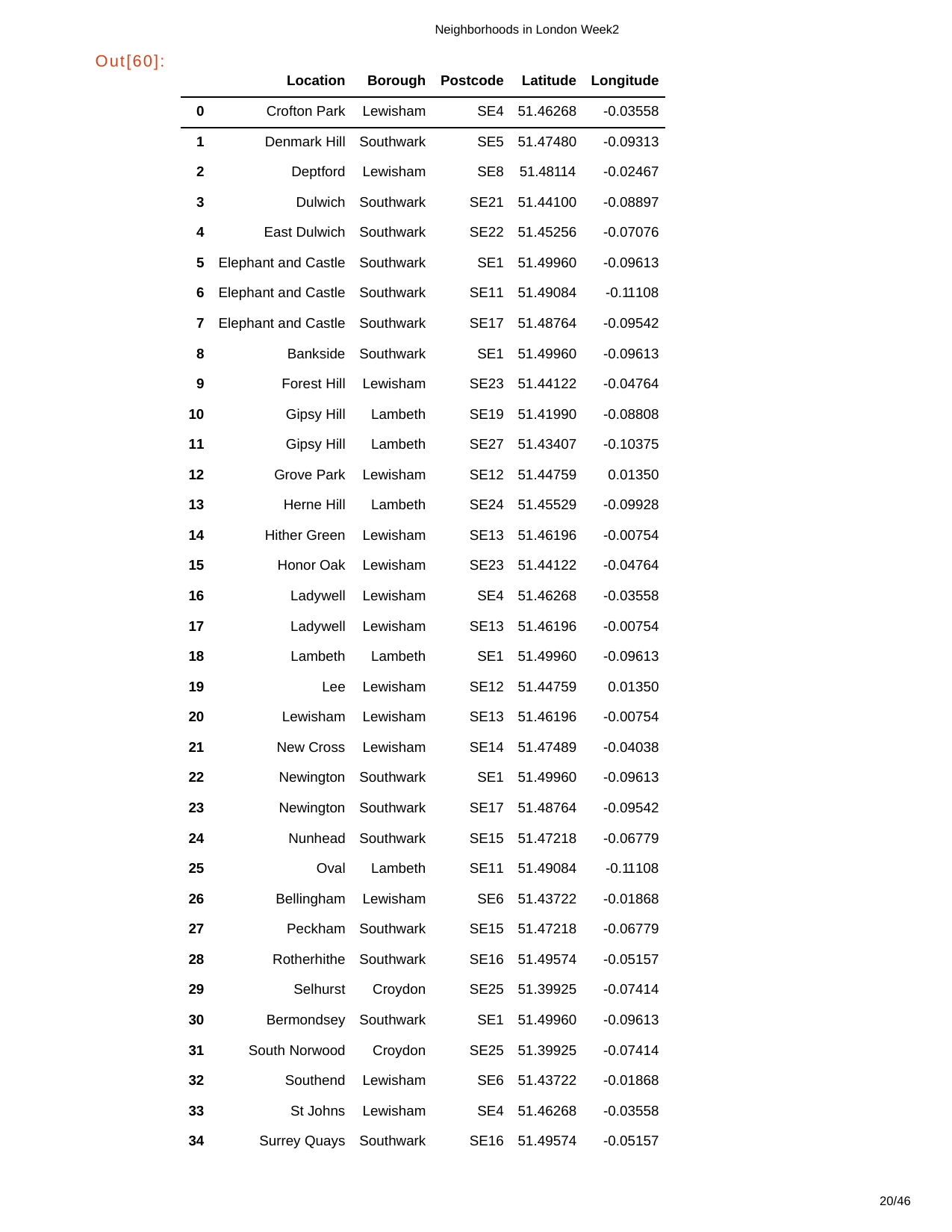

Neighborhoods in London Week2
| Out[60]: |  |  |  |  |  |  |
| --- | --- | --- | --- | --- | --- | --- |
|  |  | Location | Borough | Postcode | Latitude | Longitude |
|  | 0 | Crofton Park | Lewisham | SE4 | 51.46268 | -0.03558 |
|  | 1 | Denmark Hill | Southwark | SE5 | 51.47480 | -0.09313 |
|  | 2 | Deptford | Lewisham | SE8 | 51.48114 | -0.02467 |
|  | 3 | Dulwich | Southwark | SE21 | 51.44100 | -0.08897 |
|  | 4 | East Dulwich | Southwark | SE22 | 51.45256 | -0.07076 |
|  | 5 | Elephant and Castle | Southwark | SE1 | 51.49960 | -0.09613 |
|  | 6 | Elephant and Castle | Southwark | SE11 | 51.49084 | -0.11108 |
|  | 7 | Elephant and Castle | Southwark | SE17 | 51.48764 | -0.09542 |
|  | 8 | Bankside | Southwark | SE1 | 51.49960 | -0.09613 |
|  | 9 | Forest Hill | Lewisham | SE23 | 51.44122 | -0.04764 |
|  | 10 | Gipsy Hill | Lambeth | SE19 | 51.41990 | -0.08808 |
|  | 11 | Gipsy Hill | Lambeth | SE27 | 51.43407 | -0.10375 |
|  | 12 | Grove Park | Lewisham | SE12 | 51.44759 | 0.01350 |
|  | 13 | Herne Hill | Lambeth | SE24 | 51.45529 | -0.09928 |
|  | 14 | Hither Green | Lewisham | SE13 | 51.46196 | -0.00754 |
|  | 15 | Honor Oak | Lewisham | SE23 | 51.44122 | -0.04764 |
|  | 16 | Ladywell | Lewisham | SE4 | 51.46268 | -0.03558 |
|  | 17 | Ladywell | Lewisham | SE13 | 51.46196 | -0.00754 |
|  | 18 | Lambeth | Lambeth | SE1 | 51.49960 | -0.09613 |
|  | 19 | Lee | Lewisham | SE12 | 51.44759 | 0.01350 |
|  | 20 | Lewisham | Lewisham | SE13 | 51.46196 | -0.00754 |
|  | 21 | New Cross | Lewisham | SE14 | 51.47489 | -0.04038 |
|  | 22 | Newington | Southwark | SE1 | 51.49960 | -0.09613 |
|  | 23 | Newington | Southwark | SE17 | 51.48764 | -0.09542 |
|  | 24 | Nunhead | Southwark | SE15 | 51.47218 | -0.06779 |
|  | 25 | Oval | Lambeth | SE11 | 51.49084 | -0.11108 |
|  | 26 | Bellingham | Lewisham | SE6 | 51.43722 | -0.01868 |
|  | 27 | Peckham | Southwark | SE15 | 51.47218 | -0.06779 |
|  | 28 | Rotherhithe | Southwark | SE16 | 51.49574 | -0.05157 |
|  | 29 | Selhurst | Croydon | SE25 | 51.39925 | -0.07414 |
|  | 30 | Bermondsey | Southwark | SE1 | 51.49960 | -0.09613 |
|  | 31 | South Norwood | Croydon | SE25 | 51.39925 | -0.07414 |
|  | 32 | Southend | Lewisham | SE6 | 51.43722 | -0.01868 |
|  | 33 | St Johns | Lewisham | SE4 | 51.46268 | -0.03558 |
|  | 34 | Surrey Quays | Southwark | SE16 | 51.49574 | -0.05157 |
20/46